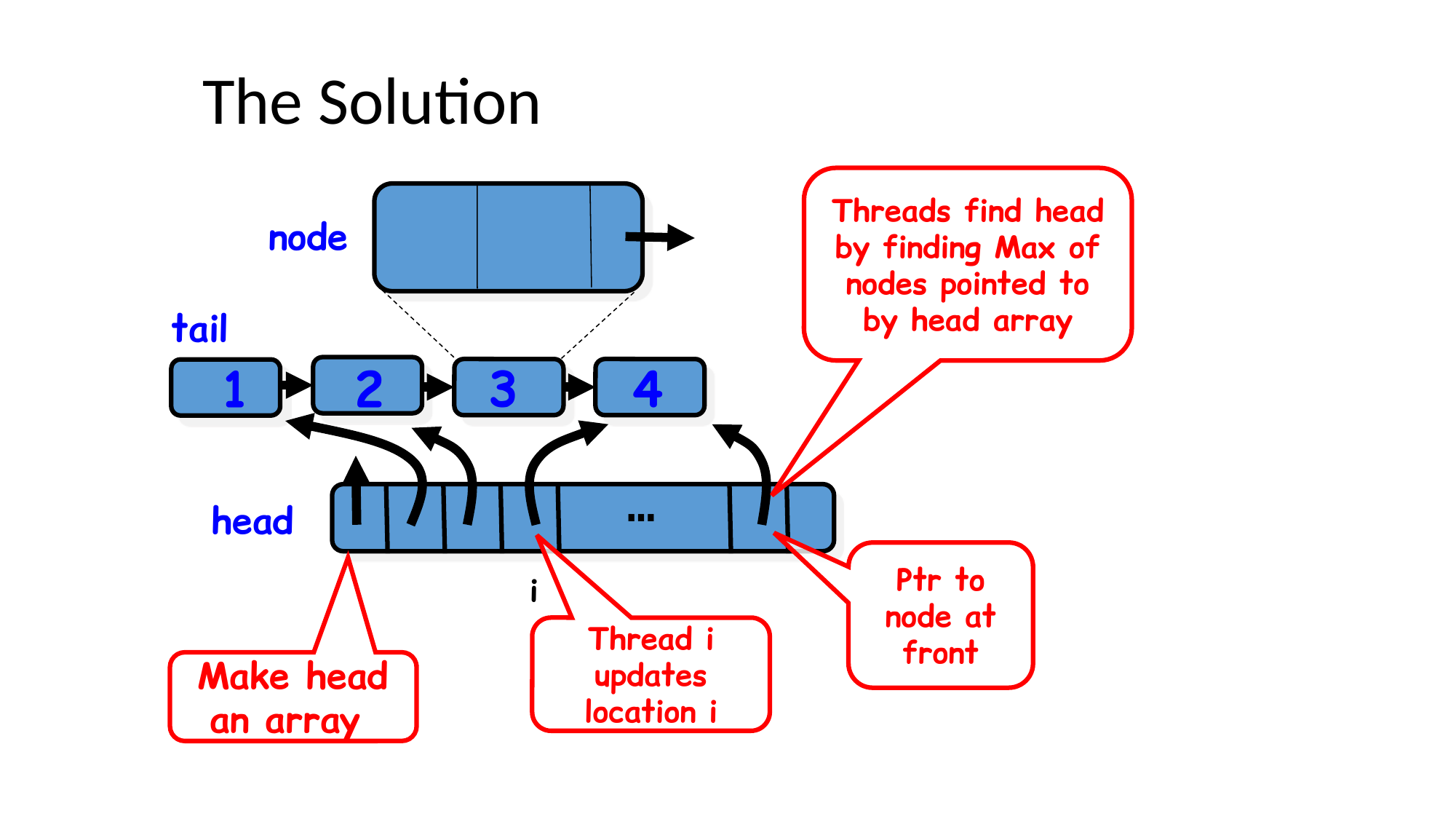

# The Solution
Threads find head by finding Max of nodes pointed to by head array

node

tail
1
2
3
4

…

head
Ptr to node at front
i
Thread i updates location i
Make head an array